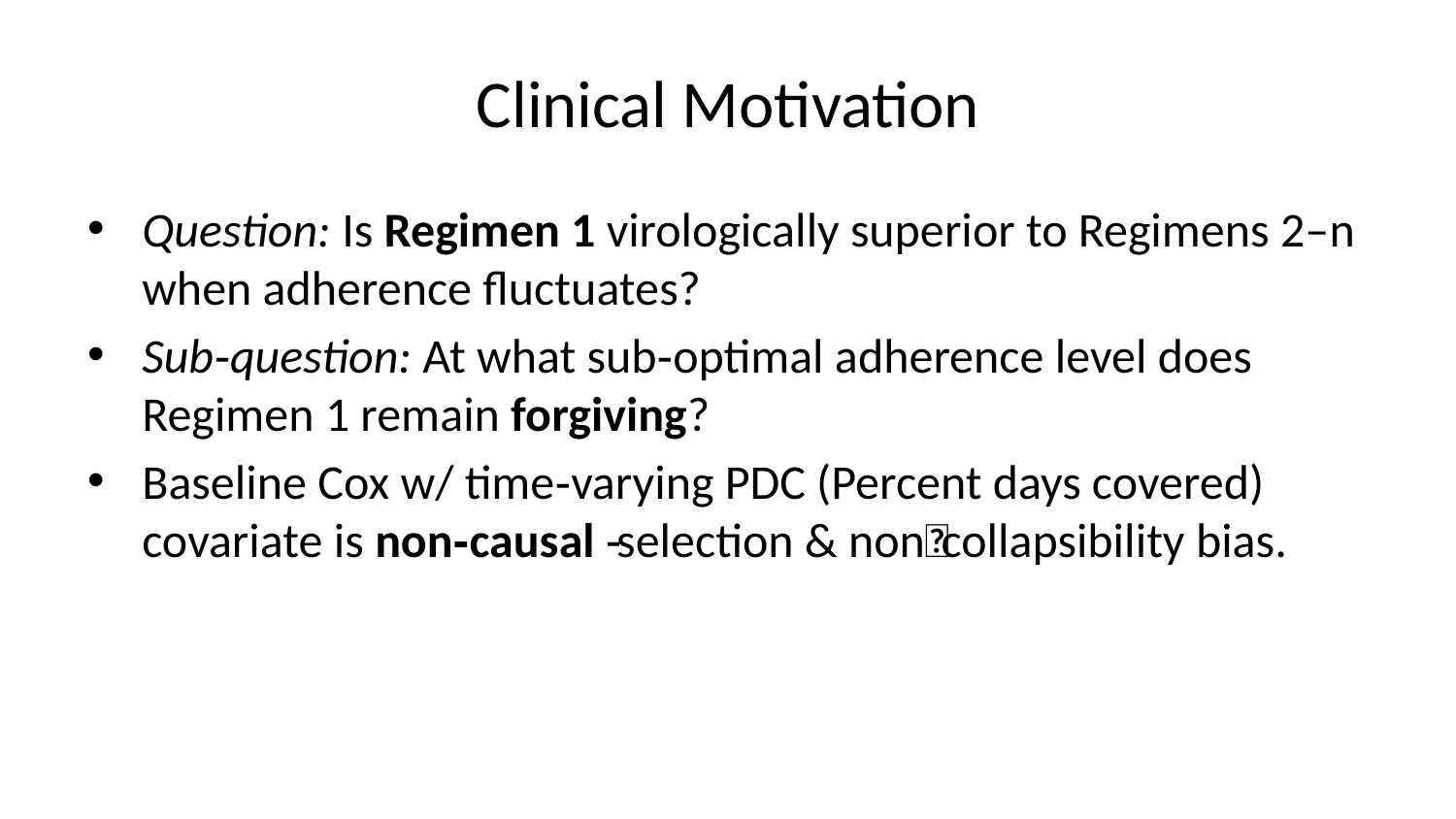

# Clinical Motivation
Question: Is Regimen 1 virologically superior to Regimens 2–n when adherence fluctuates?
Sub‑question: At what sub‑optimal adherence level does Regimen 1 remain forgiving?
Baseline Cox w/ time‑varying PDC (Percent days covered) covariate is non‑causal ➜ selection & non‑collapsibility bias.